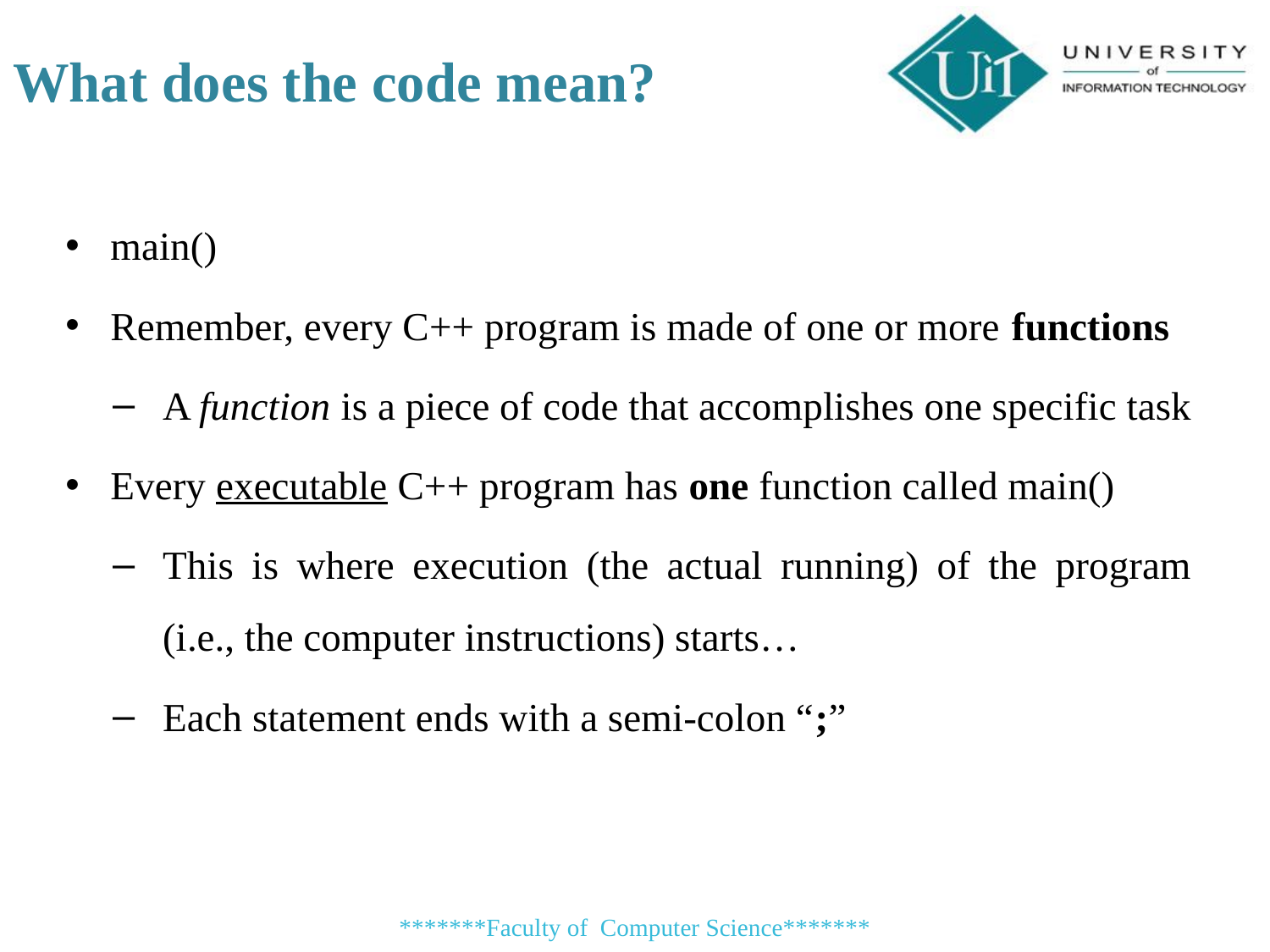

What does the code mean?
main()
Remember, every C++ program is made of one or more functions
A function is a piece of code that accomplishes one specific task
Every executable C++ program has one function called main()
This is where execution (the actual running) of the program (i.e., the computer instructions) starts…
Each statement ends with a semi-colon “;”

*******Faculty of  Computer Science*******